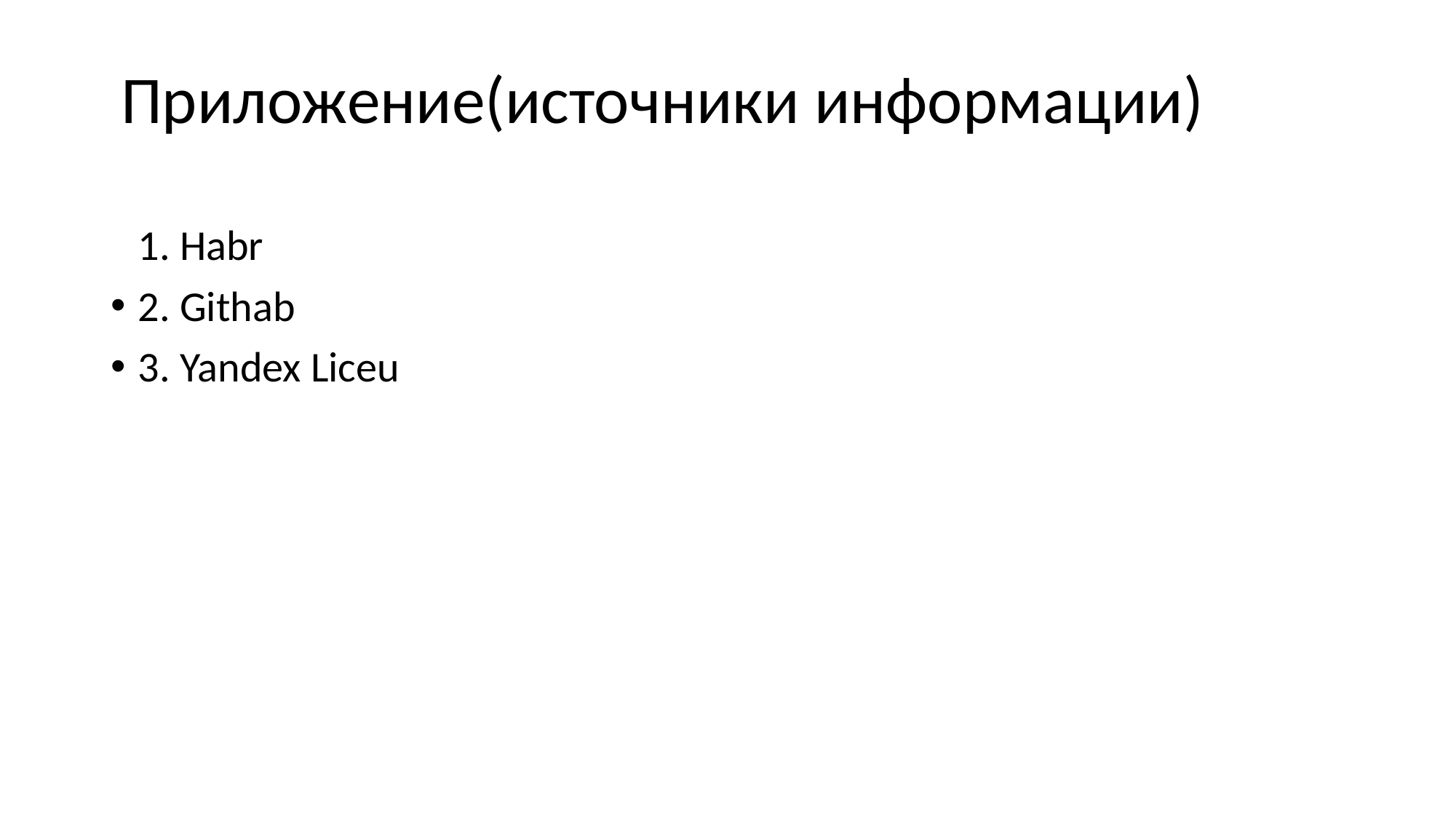

# Приложение(источники информации)
1. Habr
2. Githab
3. Yandex Liceu